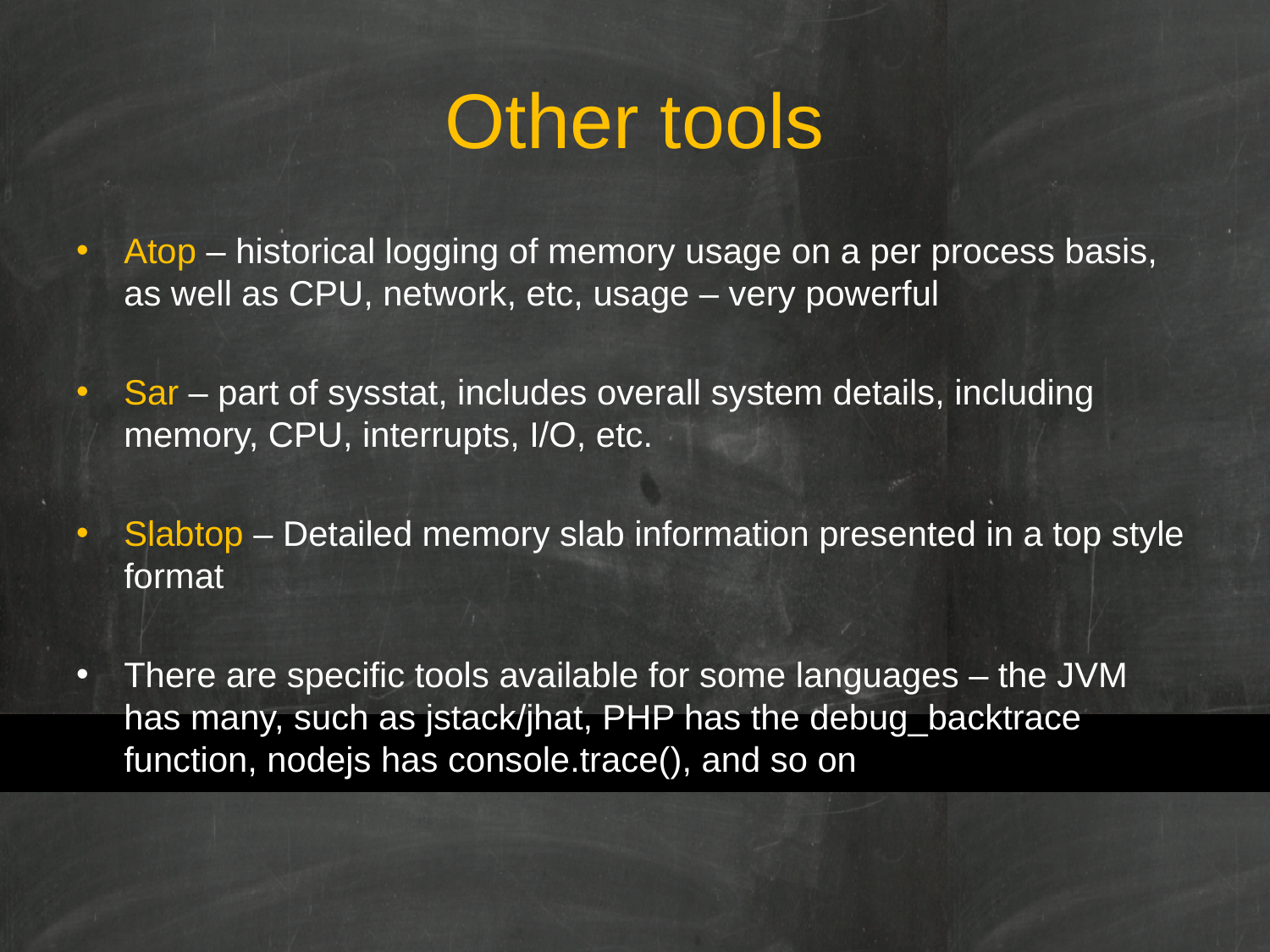

# Other tools
Atop – historical logging of memory usage on a per process basis, as well as CPU, network, etc, usage – very powerful

Sar – part of sysstat, includes overall system details, including memory, CPU, interrupts, I/O, etc.

Slabtop – Detailed memory slab information presented in a top style format

There are specific tools available for some languages – the JVM has many, such as jstack/jhat, PHP has the debug_backtrace function, nodejs has console.trace(), and so on